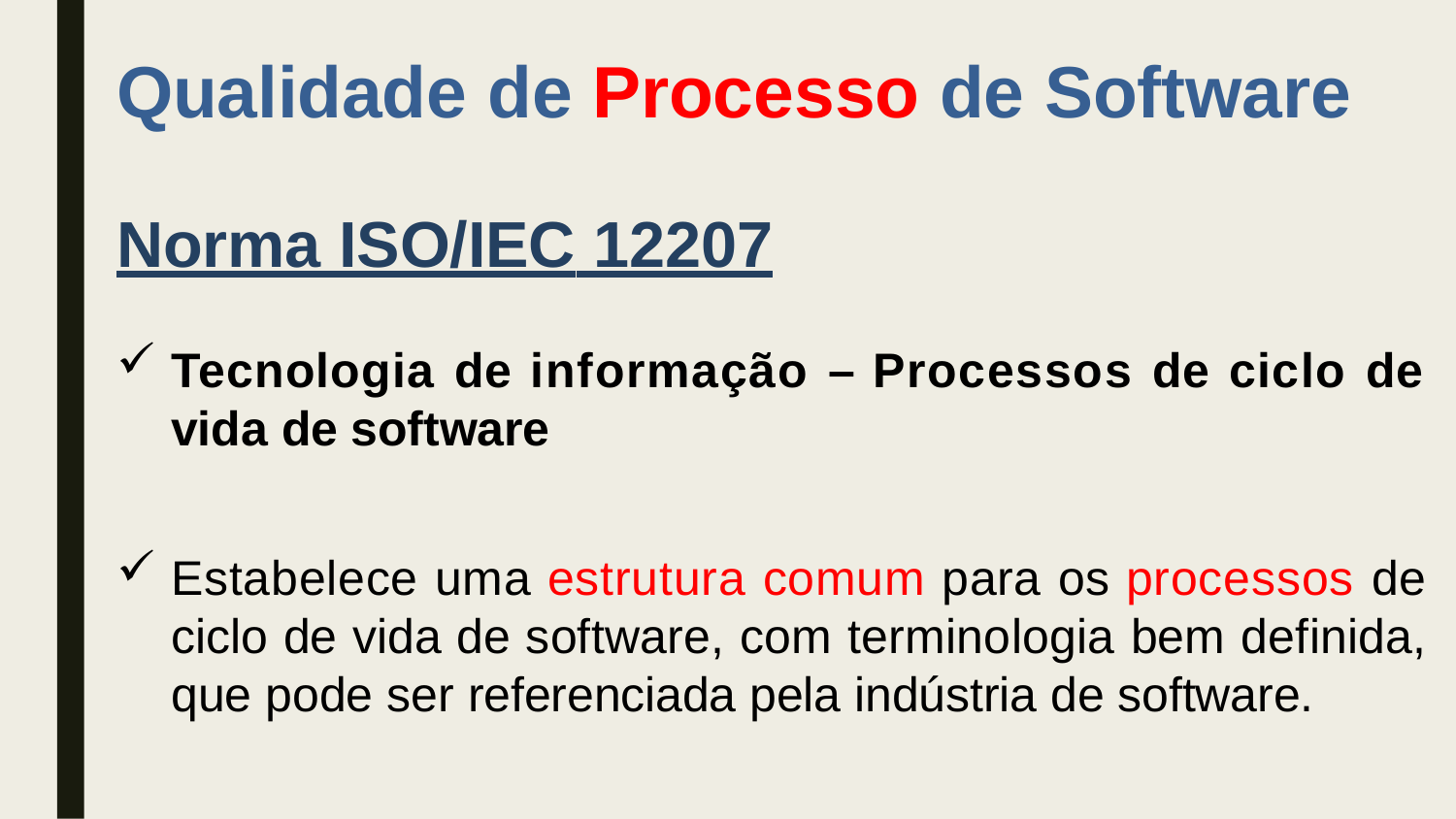

# Qualidade de Processo de Software
Norma ISO/IEC 12207
Tecnologia de informação – Processos de ciclo de  vida de software

Estabelece uma estrutura comum para os processos de  ciclo de vida de software, com terminologia bem definida,  que pode ser referenciada pela indústria de software.